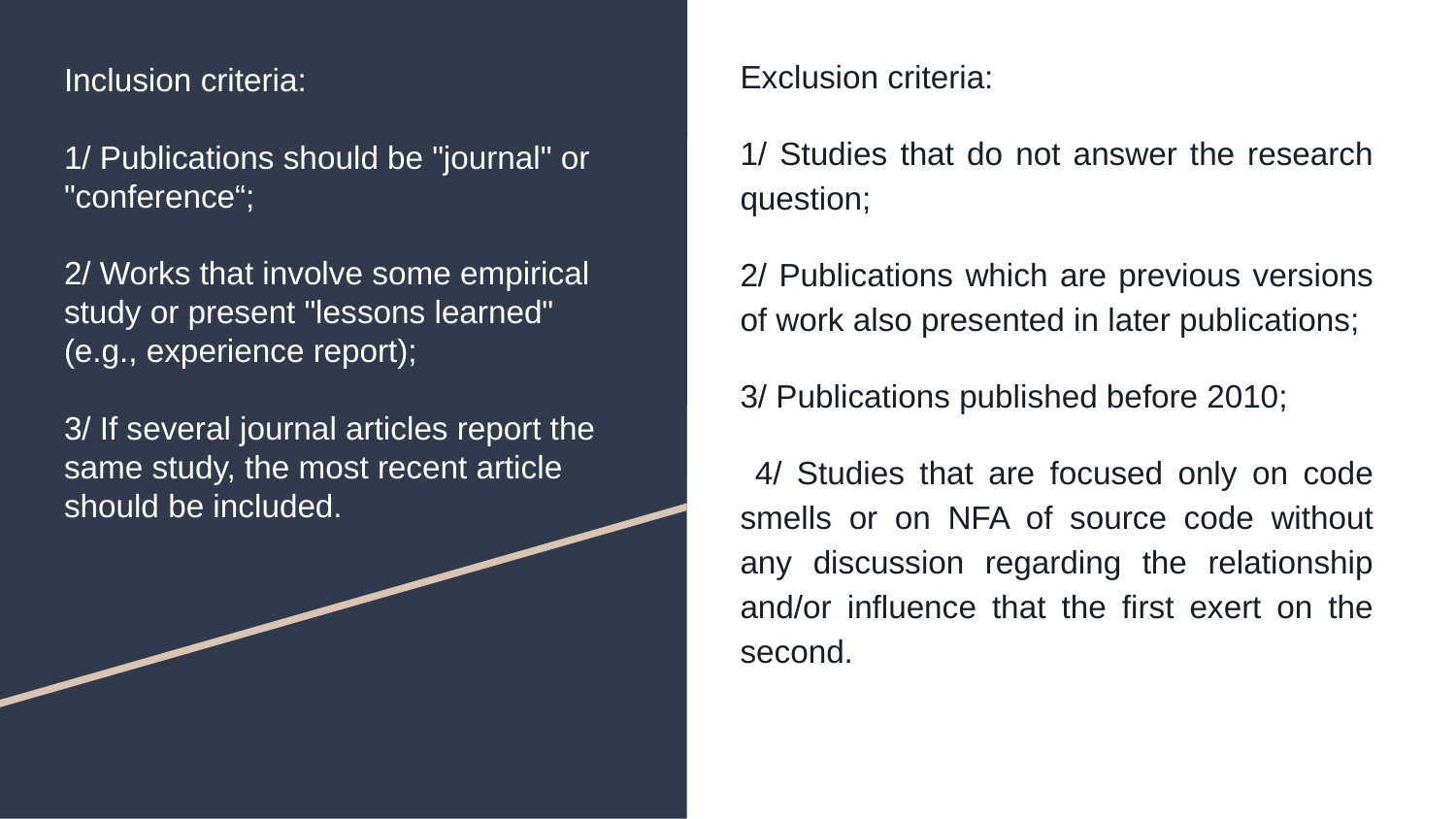

Exclusion criteria:
1/ Studies that do not answer the research question;
2/ Publications which are previous versions of work also presented in later publications;
3/ Publications published before 2010;
 4/ Studies that are focused only on code smells or on NFA of source code without any discussion regarding the relationship and/or influence that the first exert on the second.
# Inclusion criteria: 1/ Publications should be "journal" or "conference“; 2/ Works that involve some empirical study or present "lessons learned" (e.g., experience report); 3/ If several journal articles report the same study, the most recent article should be included.